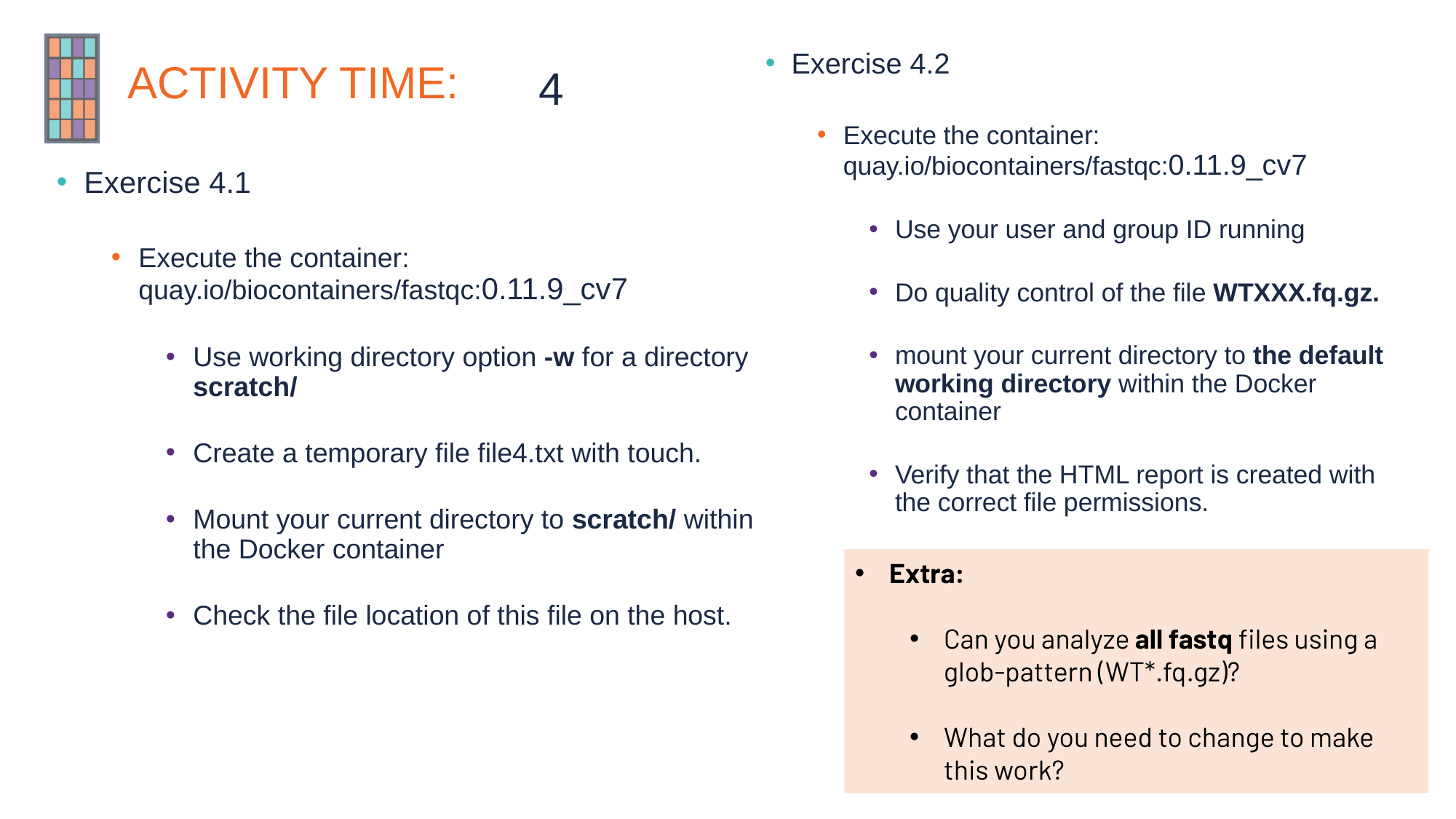

# 4
Exercise 4.2
Execute the container:
quay.io/biocontainers/fastqc:0.11.9_cv7
Use your user and group ID running
Do quality control of the file WTXXX.fq.gz.
mount your current directory to the default working directory within the Docker container
Verify that the HTML report is created with the correct file permissions.

Exercise 4.1
Execute the container: quay.io/biocontainers/fastqc:0.11.9_cv7
Use working directory option -w for a directory scratch/
Create a temporary file file4.txt with touch.
Mount your current directory to scratch/ within the Docker container
Check the file location of this file on the host.
Version 0.11.9_cv7​
Extra:
Can you analyze all fastq files using a glob-pattern (WT*.fq.gz)?
What do you need to change to make this work?